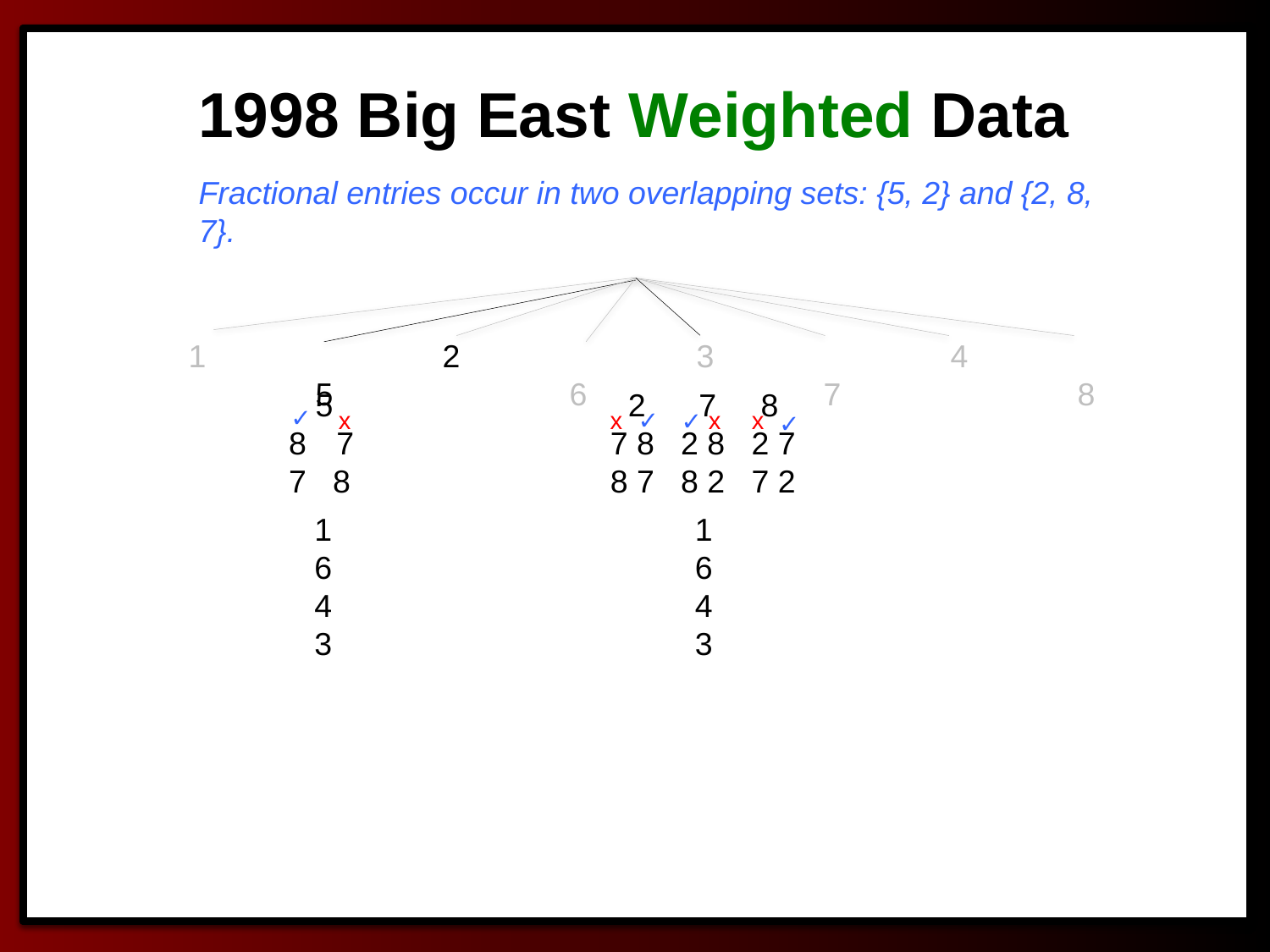

1998 Big East Weighted Data
Fractional entries occur in two overlapping sets: {5, 2} and {2, 8, 7}.
1		2		3		4		5		6		7		8
   5
7
7   8
  2      7     8
7 8   2 8   2 7
8 7   8 2   7 2
✓
x
✓
x
x
x
✓
✓
1
6
4
3
1
6
4
3